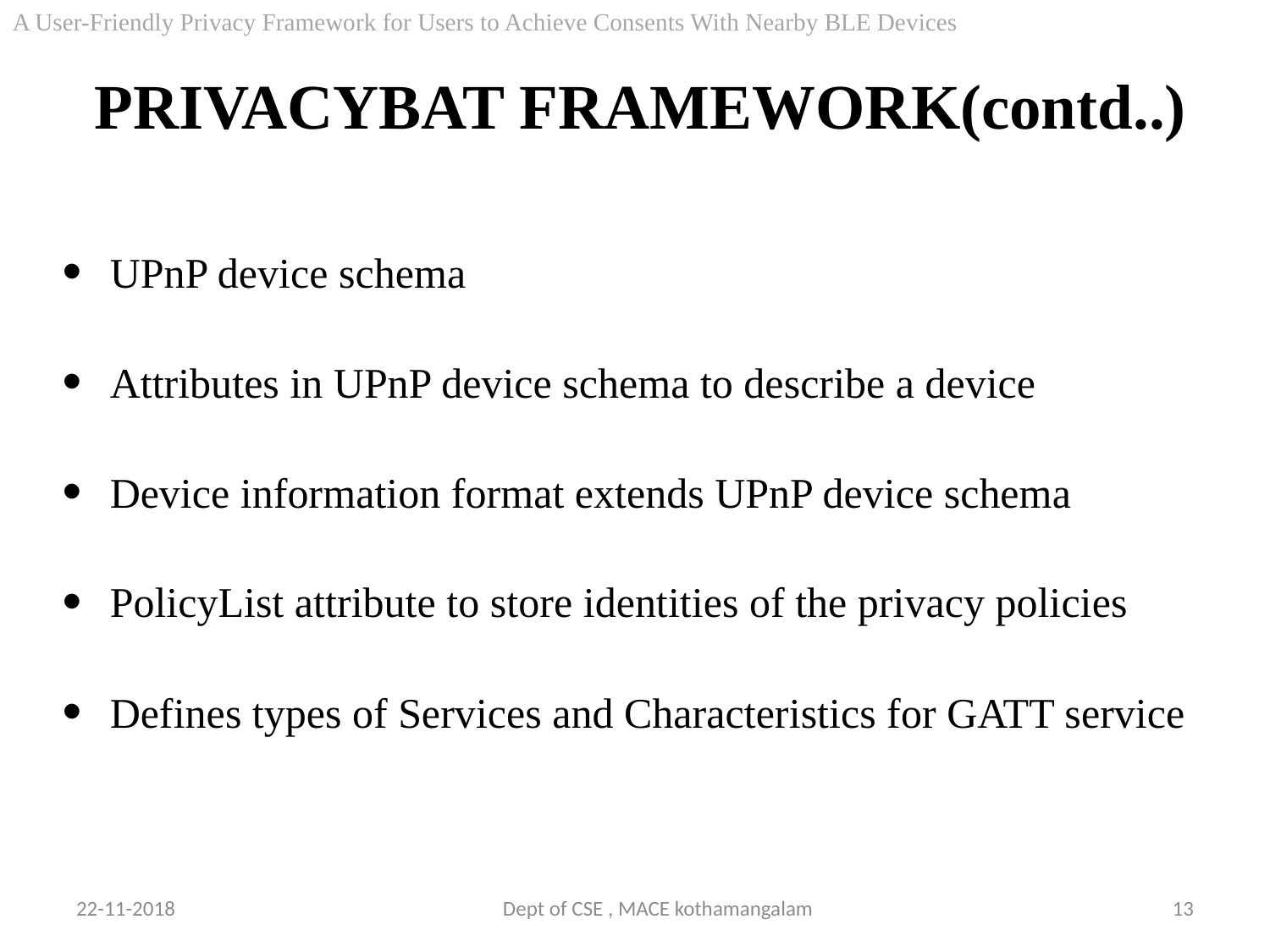

A User-Friendly Privacy Framework for Users to Achieve Consents With Nearby BLE Devices
# PRIVACYBAT FRAMEWORK(contd..)
UPnP device schema
Attributes in UPnP device schema to describe a device
Device information format extends UPnP device schema
PolicyList attribute to store identities of the privacy policies
Defines types of Services and Characteristics for GATT service

Dept of CSE , MACE kothamangalam
22-11-2018
13